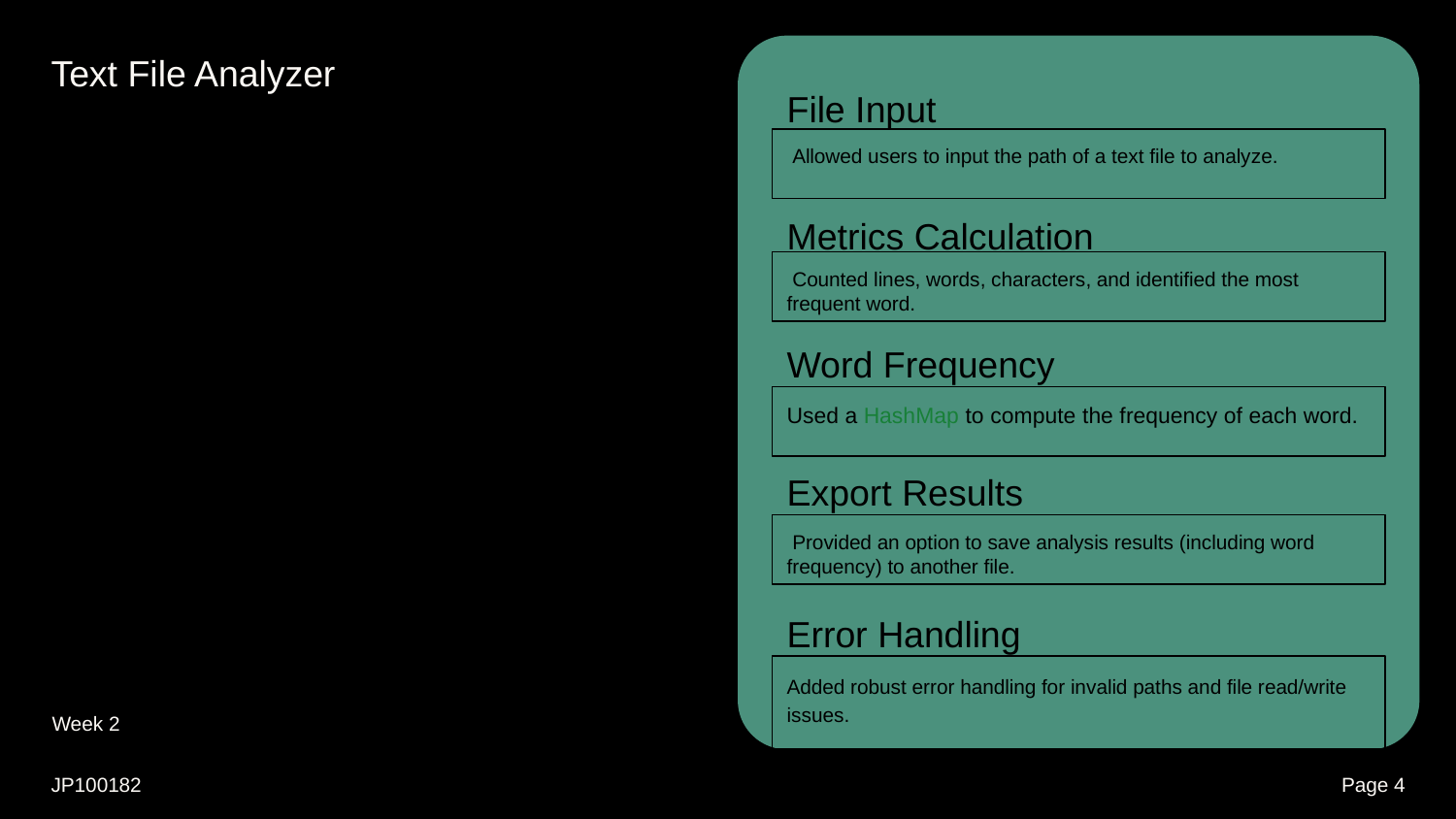

Text File Analyzer
File Input
 Allowed users to input the path of a text file to analyze.
Metrics Calculation
 Counted lines, words, characters, and identified the most frequent word.
Word Frequency
Used a HashMap to compute the frequency of each word.
Export Results
 Provided an option to save analysis results (including word frequency) to another file.
Week 2
Error Handling
Added robust error handling for invalid paths and file read/write issues.

Page #
JP100182
4